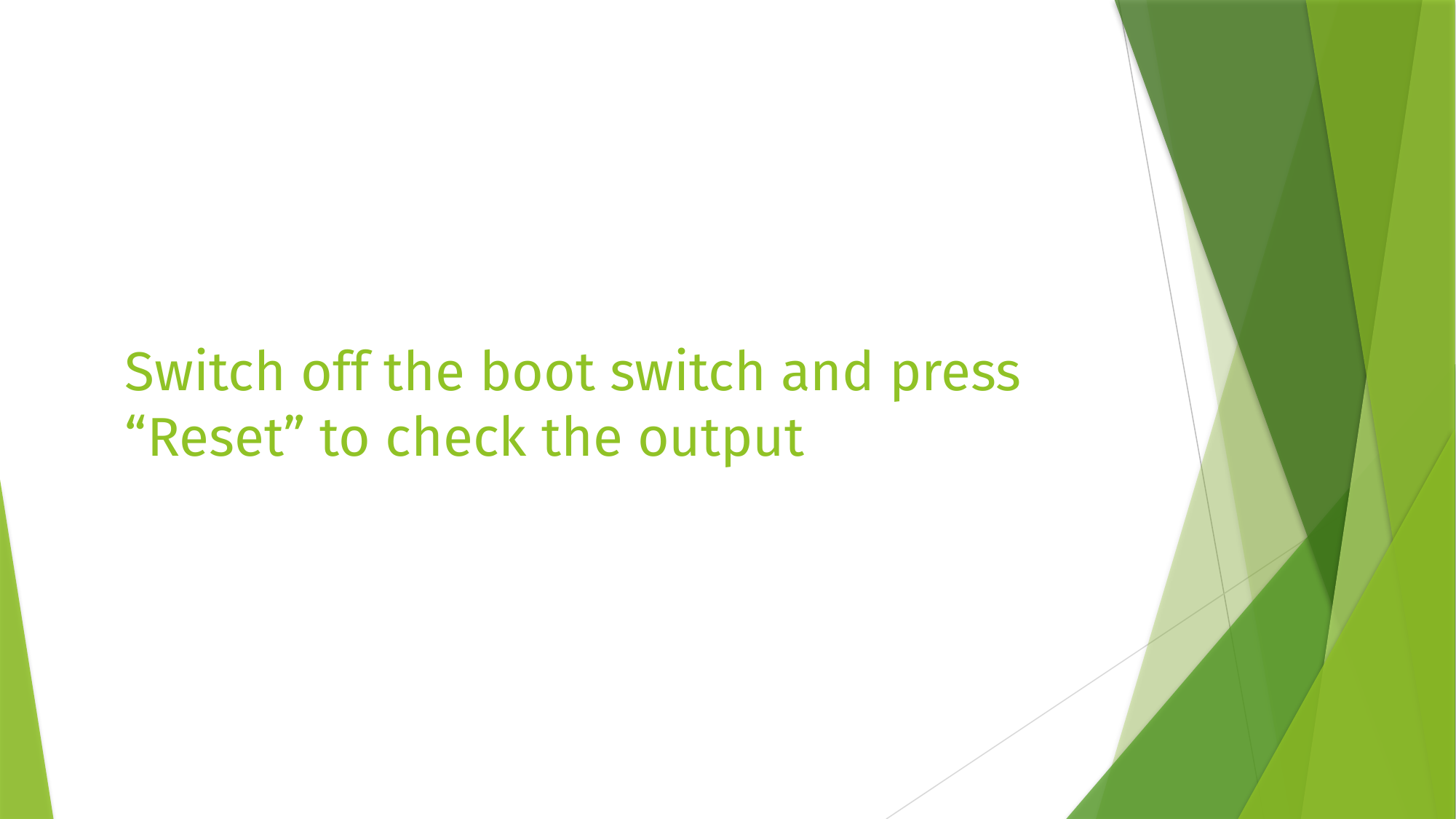

# Switch off the boot switch and press “Reset” to check the output